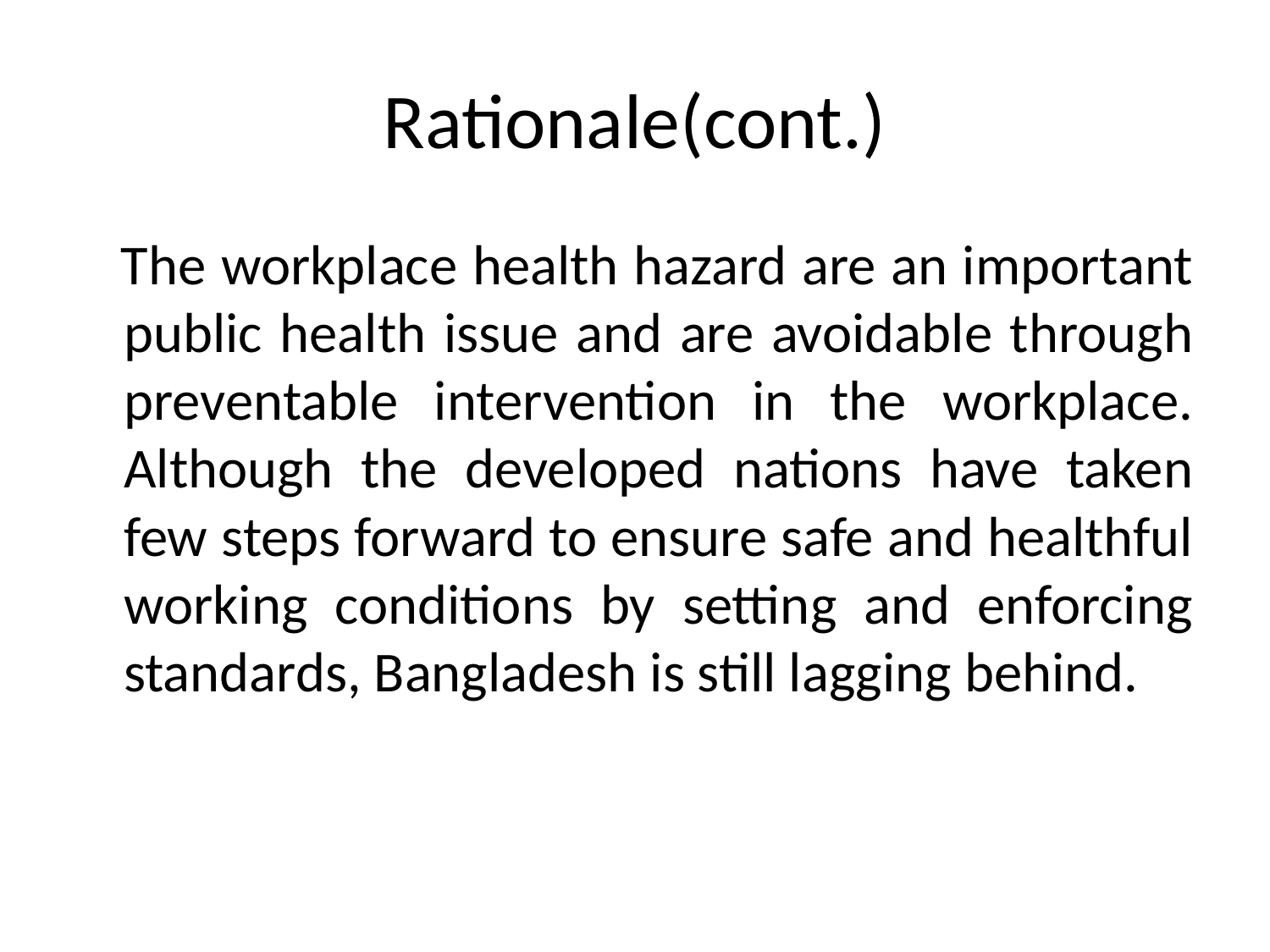

# Rationale(cont.)
   The workplace health hazard are an important public health issue and are avoidable through preventable intervention in the workplace. Although the developed nations have taken few steps forward to ensure safe and healthful working conditions by setting and enforcing standards, Bangladesh is still lagging behind.